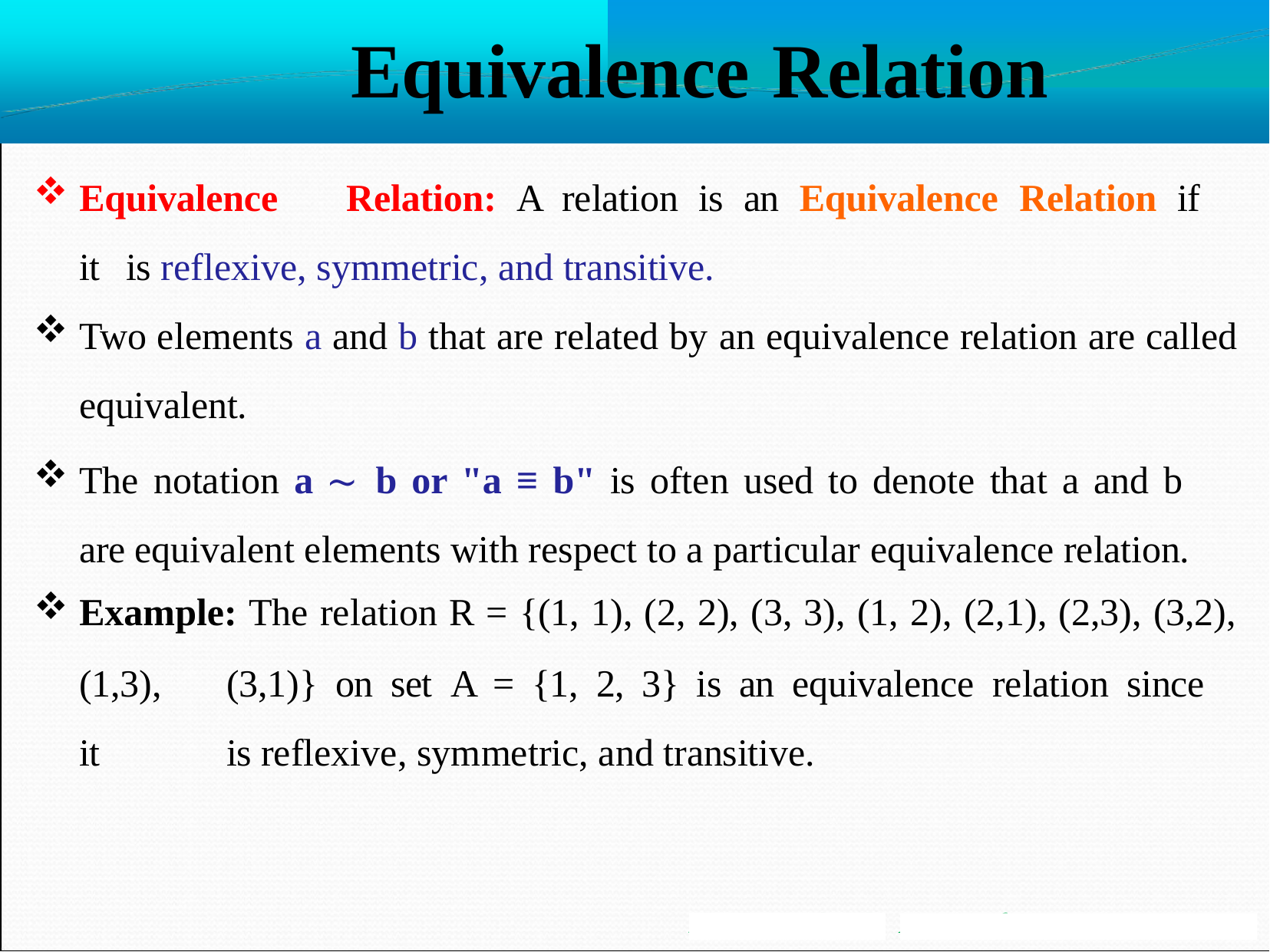

# Equivalence	Relation
Equivalence	Relation:	A	relation	is	an	Equivalence	Relation	if	it	is reflexive, symmetric, and transitive.
Two elements a and b that are related by an equivalence relation are called equivalent.
The notation a ∼ b or "a ≡ b" is often used to denote that a and b are equivalent elements with respect to a particular equivalence relation.
Example: The relation R = {(1, 1), (2, 2), (3, 3), (1, 2), (2,1), (2,3), (3,2),
(1,3),	(3,1)}	on	set	A =	{1,	2,	3}	is	an	equivalence	relation	since	it	is reflexive, symmetric, and transitive.
Mr. S. B. Shinde
Asst Professor, MESCOE Pune